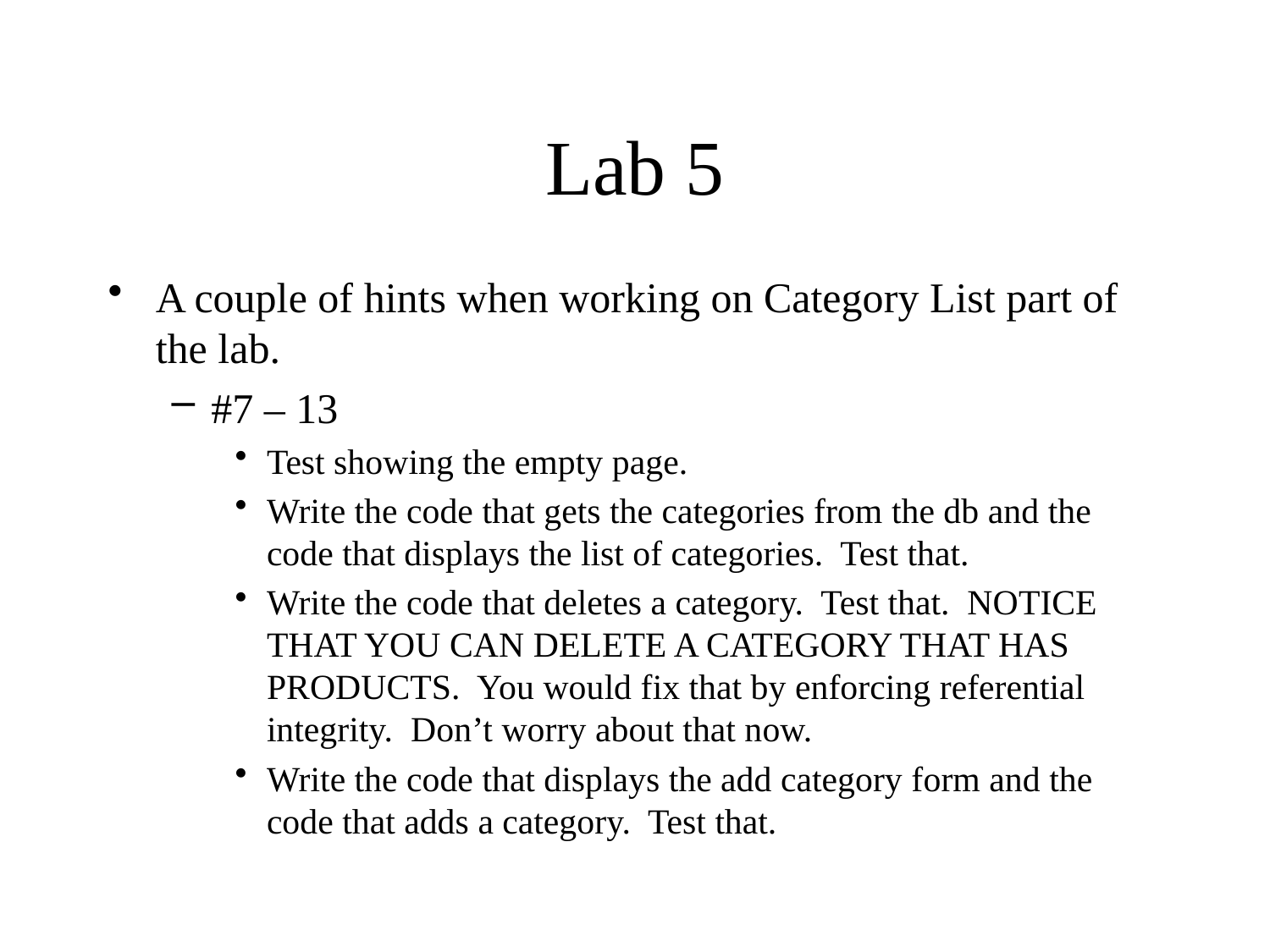

# Lab 5
A couple of hints when working on Category List part of the lab.
#7 – 13
Test showing the empty page.
Write the code that gets the categories from the db and the code that displays the list of categories.  Test that.
Write the code that deletes a category.  Test that.  NOTICE THAT YOU CAN DELETE A CATEGORY THAT HAS PRODUCTS.  You would fix that by enforcing referential integrity.  Don’t worry about that now.
Write the code that displays the add category form and the code that adds a category.  Test that.